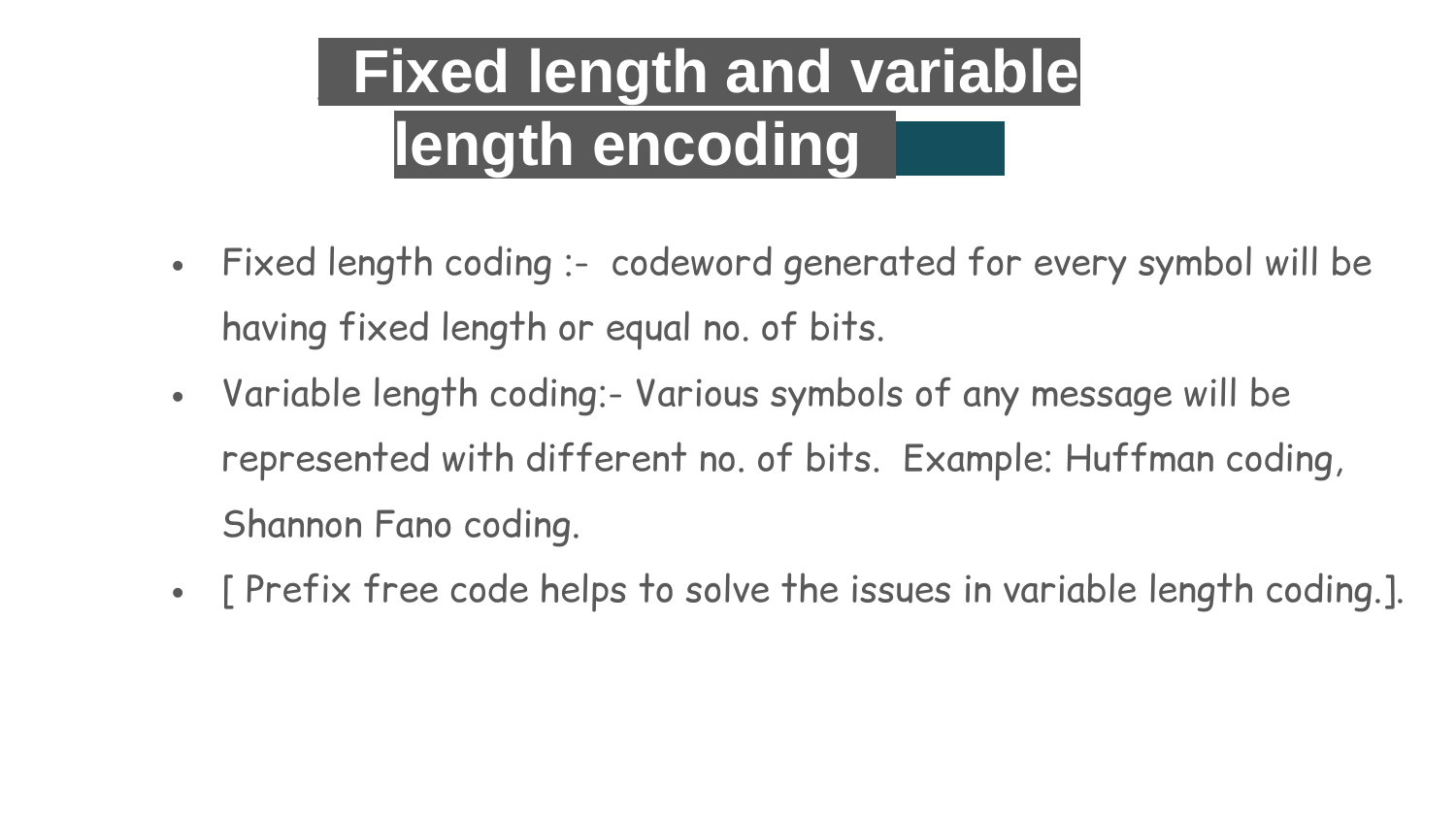

_Fixed length and variable length encoding_
Fixed length coding :-  codeword generated for every symbol will be having fixed length or equal no. of bits.
Variable length coding:- Various symbols of any message will be represented with different no. of bits.  Example: Huffman coding, Shannon Fano coding.
[ Prefix free code helps to solve the issues in variable length coding.].